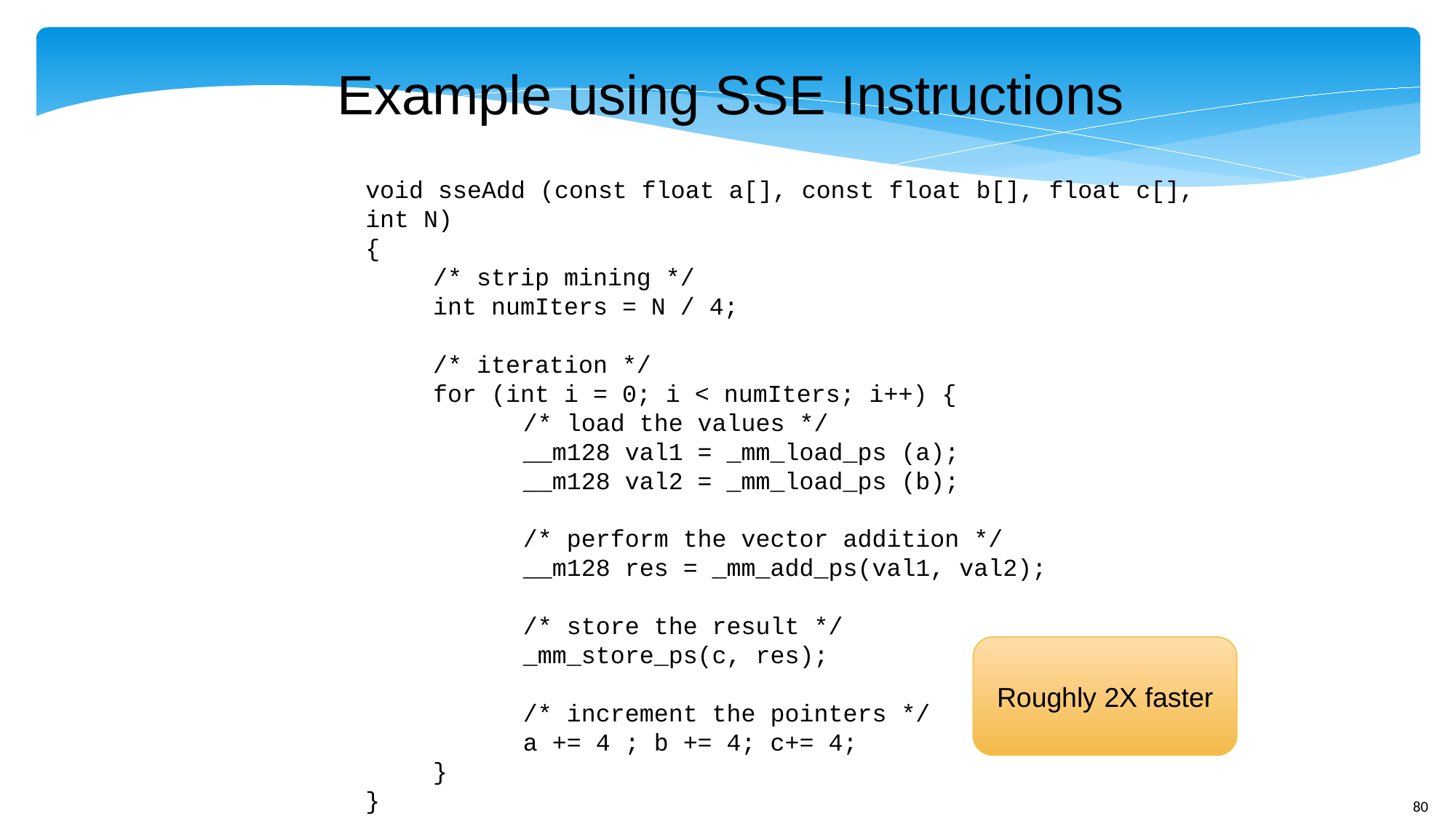

Example using SSE Instructions

void sseAdd (const float a[], const float b[], float c[], int N)
{
	/* strip mining */
	int numIters = N / 4;

	/* iteration */
	for (int i = 0; i < numIters; i++) {
		/* load the values */
		__m128 val1 = _mm_load_ps (a);
		__m128 val2 = _mm_load_ps (b);

		/* perform the vector addition */
		__m128 res = _mm_add_ps(val1, val2);

		/* store the result */
		_mm_store_ps(c, res);

		/* increment the pointers */
		a += 4 ; b += 4; c+= 4;
	}
}

Roughly 2X faster